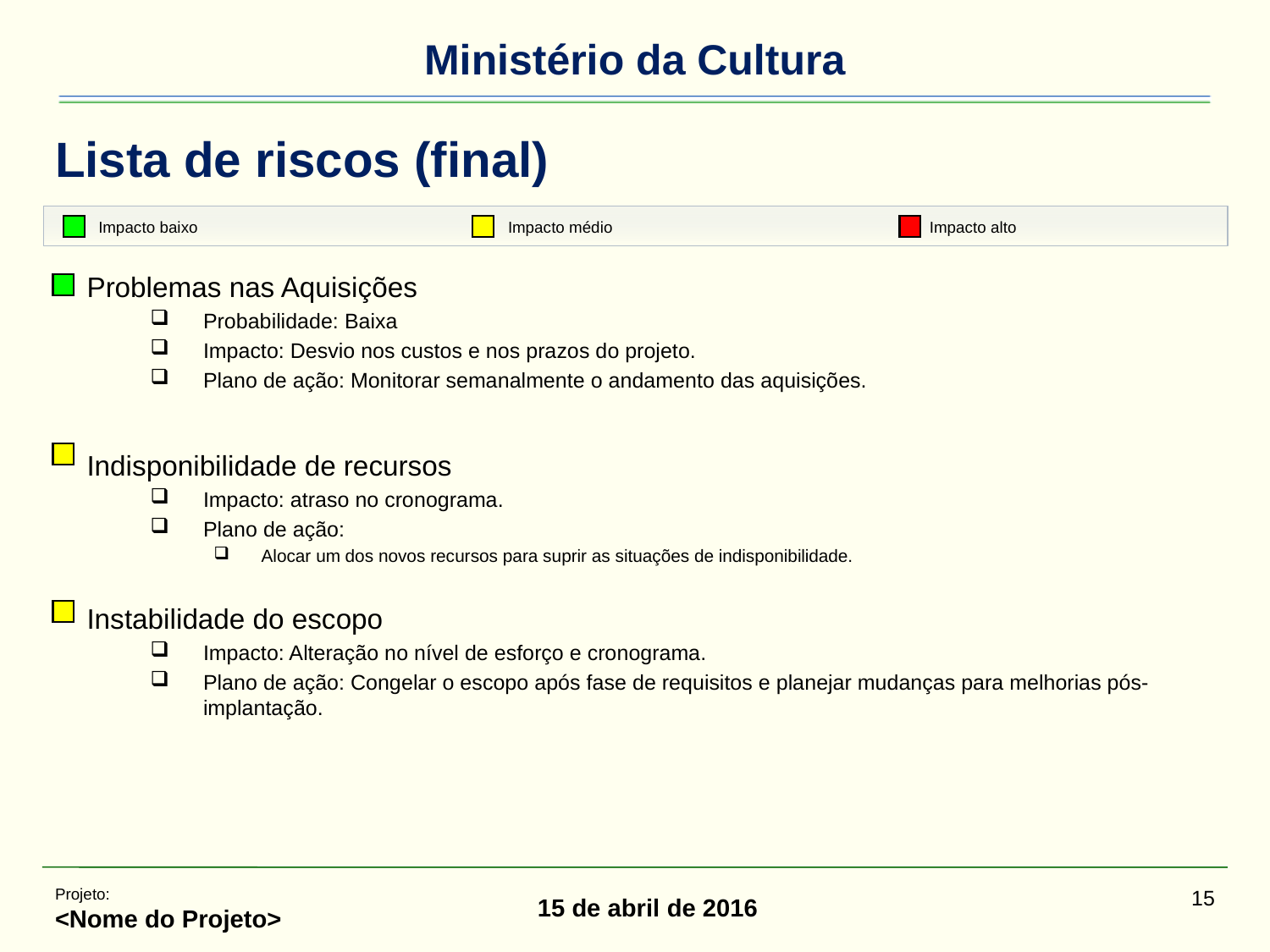

# Lista de riscos (final)

Impacto baixo
Impacto médio
Impacto alto

Problemas nas Aquisições
Probabilidade: Baixa
Impacto: Desvio nos custos e nos prazos do projeto.
Plano de ação: Monitorar semanalmente o andamento das aquisições.

Indisponibilidade de recursos
Impacto: atraso no cronograma.
Plano de ação:
Alocar um dos novos recursos para suprir as situações de indisponibilidade.

Instabilidade do escopo
Impacto: Alteração no nível de esforço e cronograma.
Plano de ação: Congelar o escopo após fase de requisitos e planejar mudanças para melhorias pós-implantação.

Projeto:
<Nome do Projeto>
15